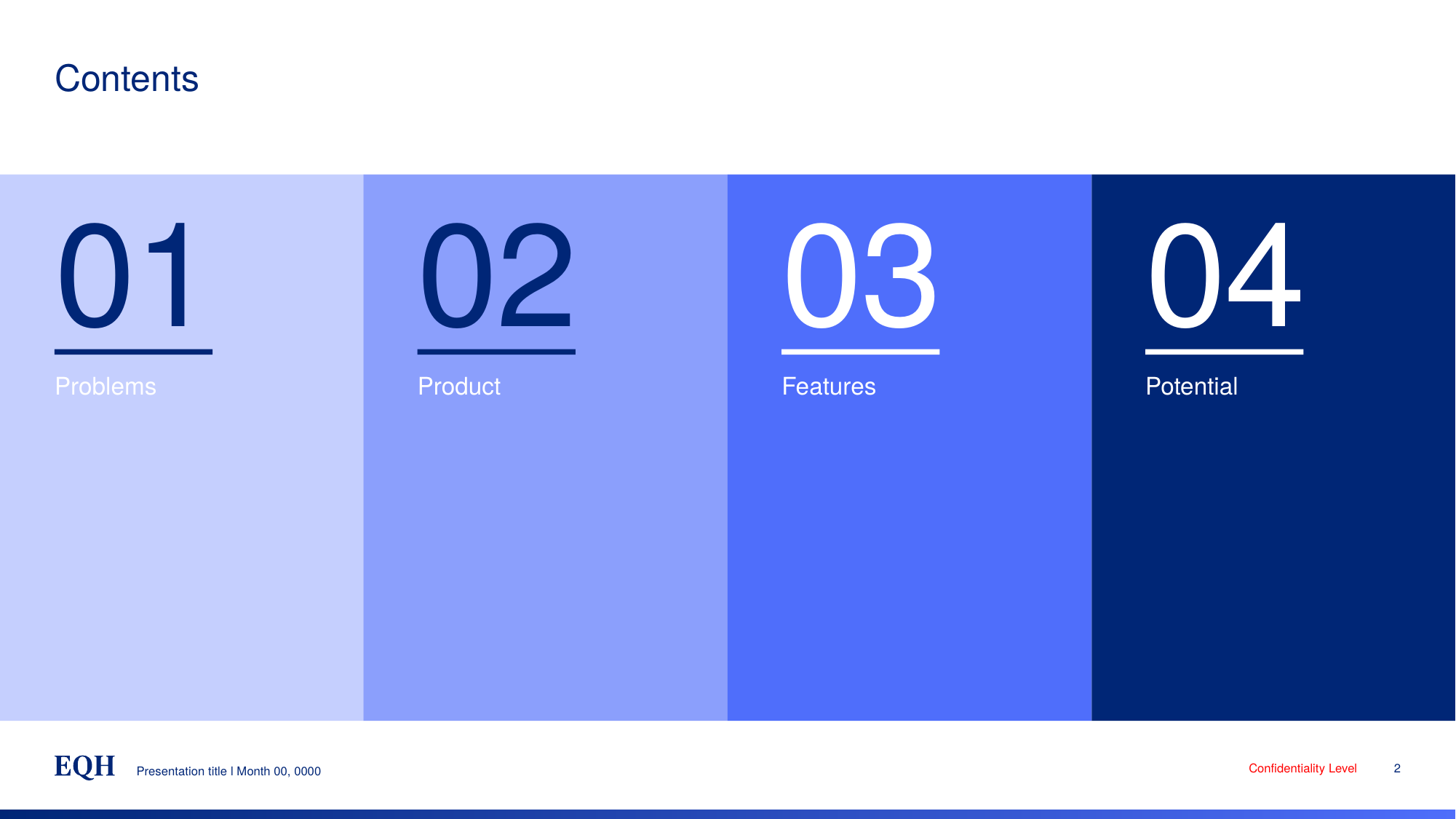

# Contents

01

Problems

02

Product

03

Features

04

Potential
2
Presentation title l Month 00, 0000
Confidentiality Level